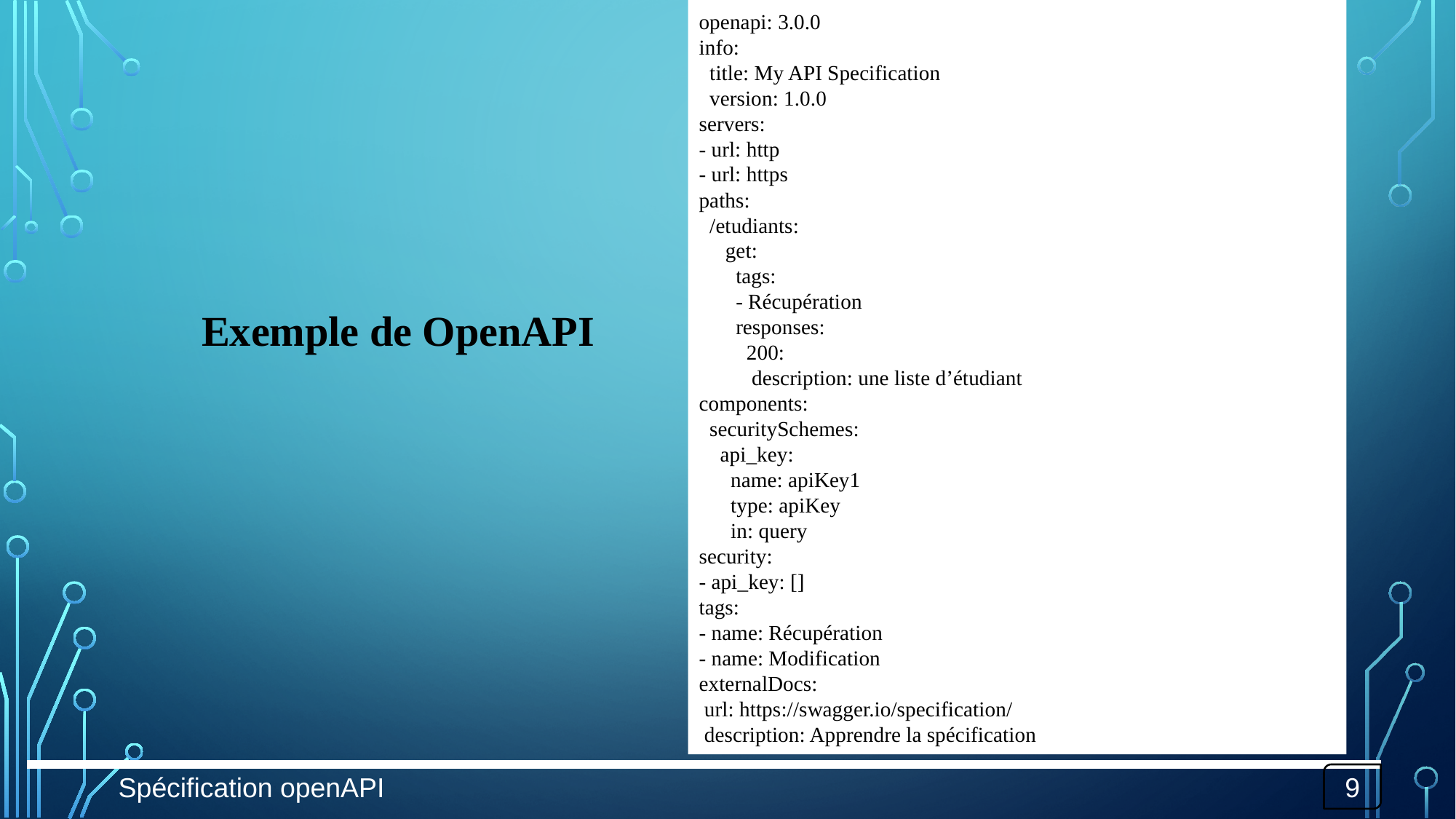

openapi: 3.0.0
info:
  title: My API Specification
  version: 1.0.0
servers:
- url: http
- url: https
paths:
  /etudiants:
     get:
       tags:
       - Récupération
       responses:
         200:
          description: une liste d’étudiant
components:
  securitySchemes:
    api_key:
      name: apiKey1
      type: apiKey
      in: query
security:
- api_key: []
tags:
- name: Récupération
- name: Modification
externalDocs:
 url: https://swagger.io/specification/
 description: Apprendre la spécification
Exemple de OpenAPI
Spécification openAPI
9